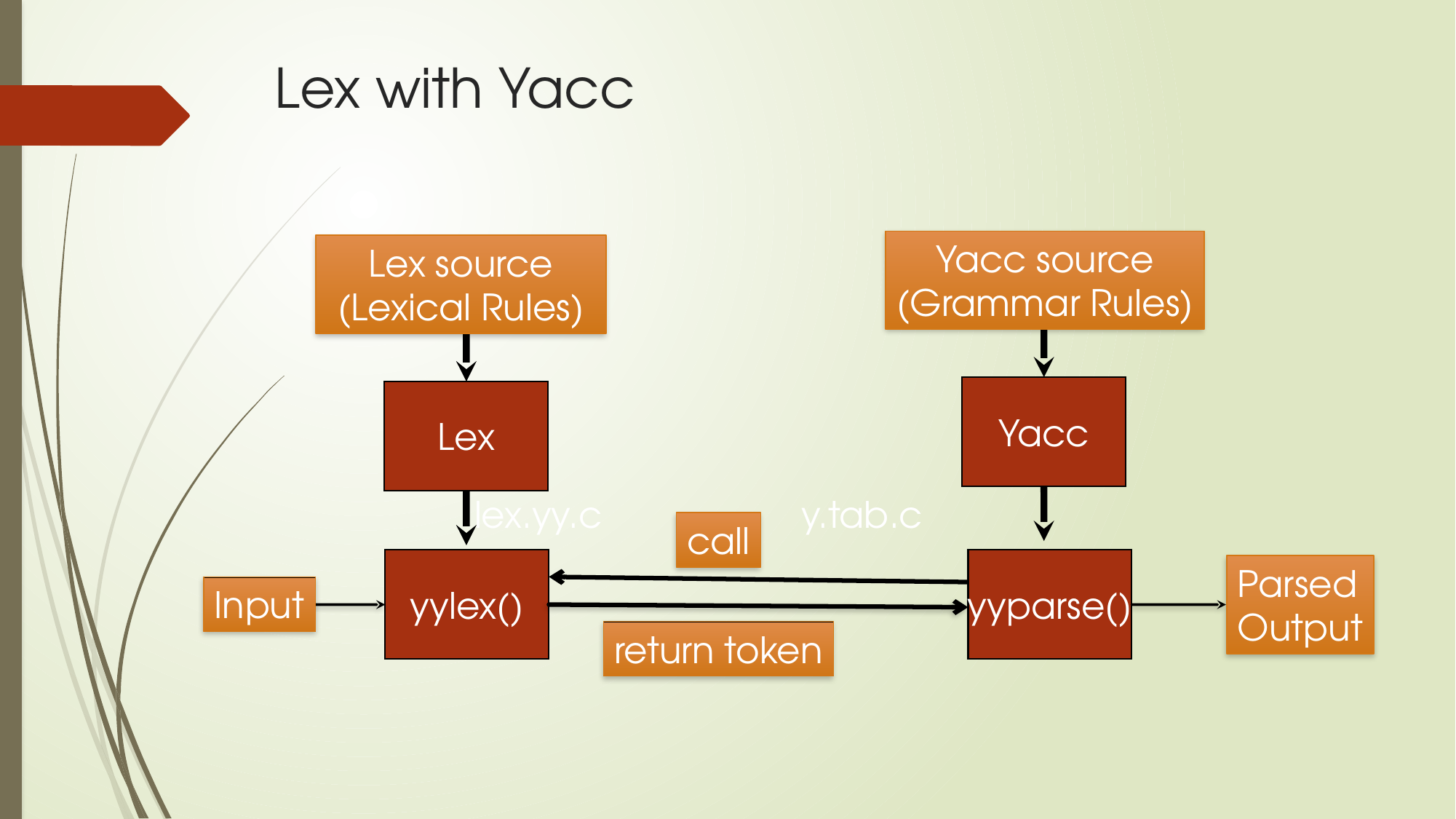

# Lex with Yacc
Yacc source
(Grammar Rules)
Lex source
(Lexical Rules)

Yacc
Lex
lex.yy.c
y.tab.c

call
yylex()
yyparse()
Parsed
Output

Input

return token